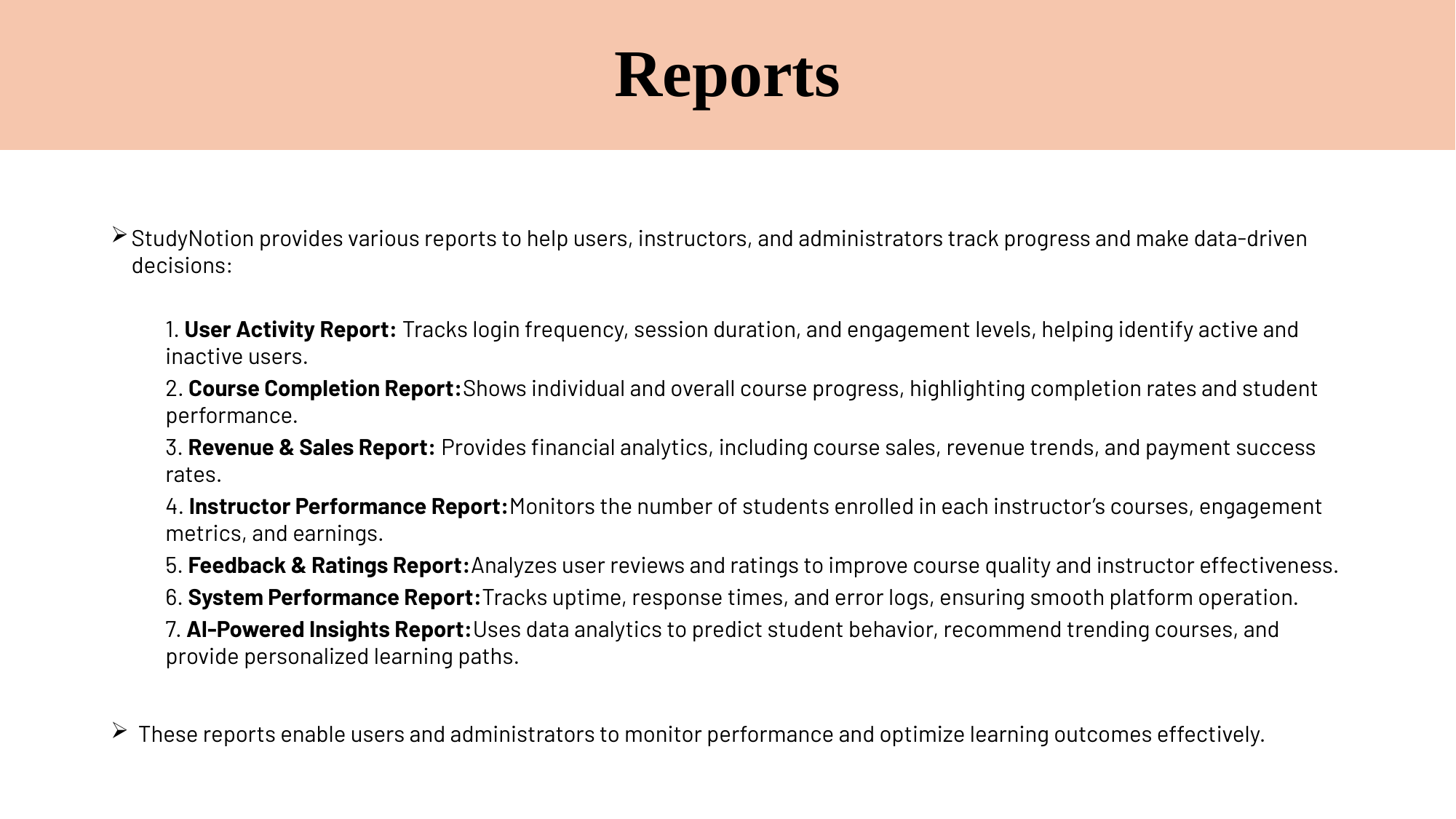

# Reports
StudyNotion provides various reports to help users, instructors, and administrators track progress and make data-driven decisions:

1. User Activity Report: Tracks login frequency, session duration, and engagement levels, helping identify active and inactive users.
2. Course Completion Report:Shows individual and overall course progress, highlighting completion rates and student performance.
3. Revenue & Sales Report: Provides financial analytics, including course sales, revenue trends, and payment success rates.
4. Instructor Performance Report:Monitors the number of students enrolled in each instructor’s courses, engagement metrics, and earnings.
5. Feedback & Ratings Report:Analyzes user reviews and ratings to improve course quality and instructor effectiveness.
6. System Performance Report:Tracks uptime, response times, and error logs, ensuring smooth platform operation.
7. AI-Powered Insights Report:Uses data analytics to predict student behavior, recommend trending courses, and provide personalized learning paths.

These reports enable users and administrators to monitor performance and optimize learning outcomes effectively.